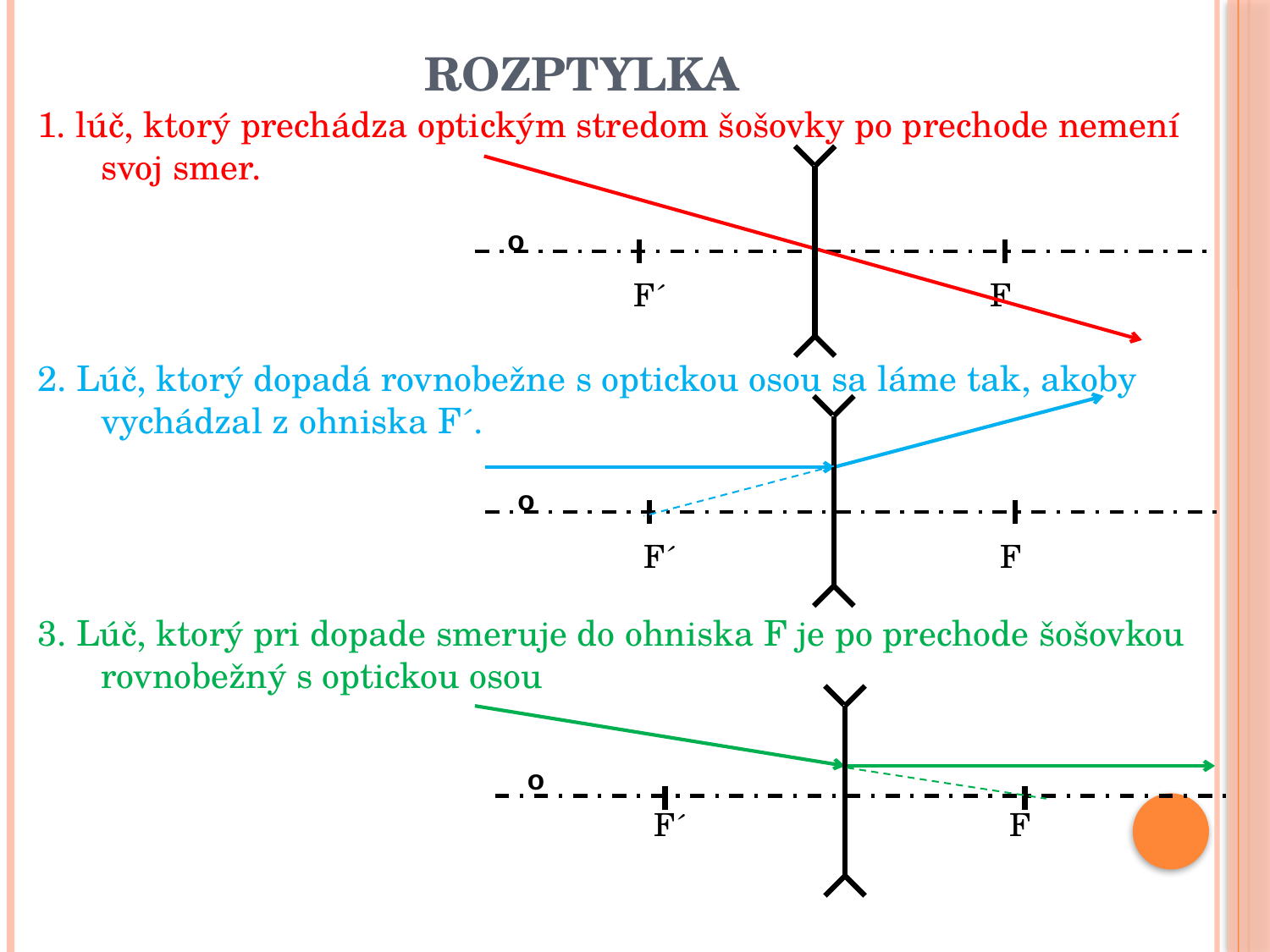

# rozptylka
1. lúč, ktorý prechádza optickým stredom šošovky po prechode nemení svoj smer.

2. Lúč, ktorý dopadá rovnobežne s optickou osou sa láme tak, akoby vychádzal z ohniska F´.

3. Lúč, ktorý pri dopade smeruje do ohniska F je po prechode šošovkou rovnobežný s optickou osou
F´
F
o
F´
F
o
F´
F
o